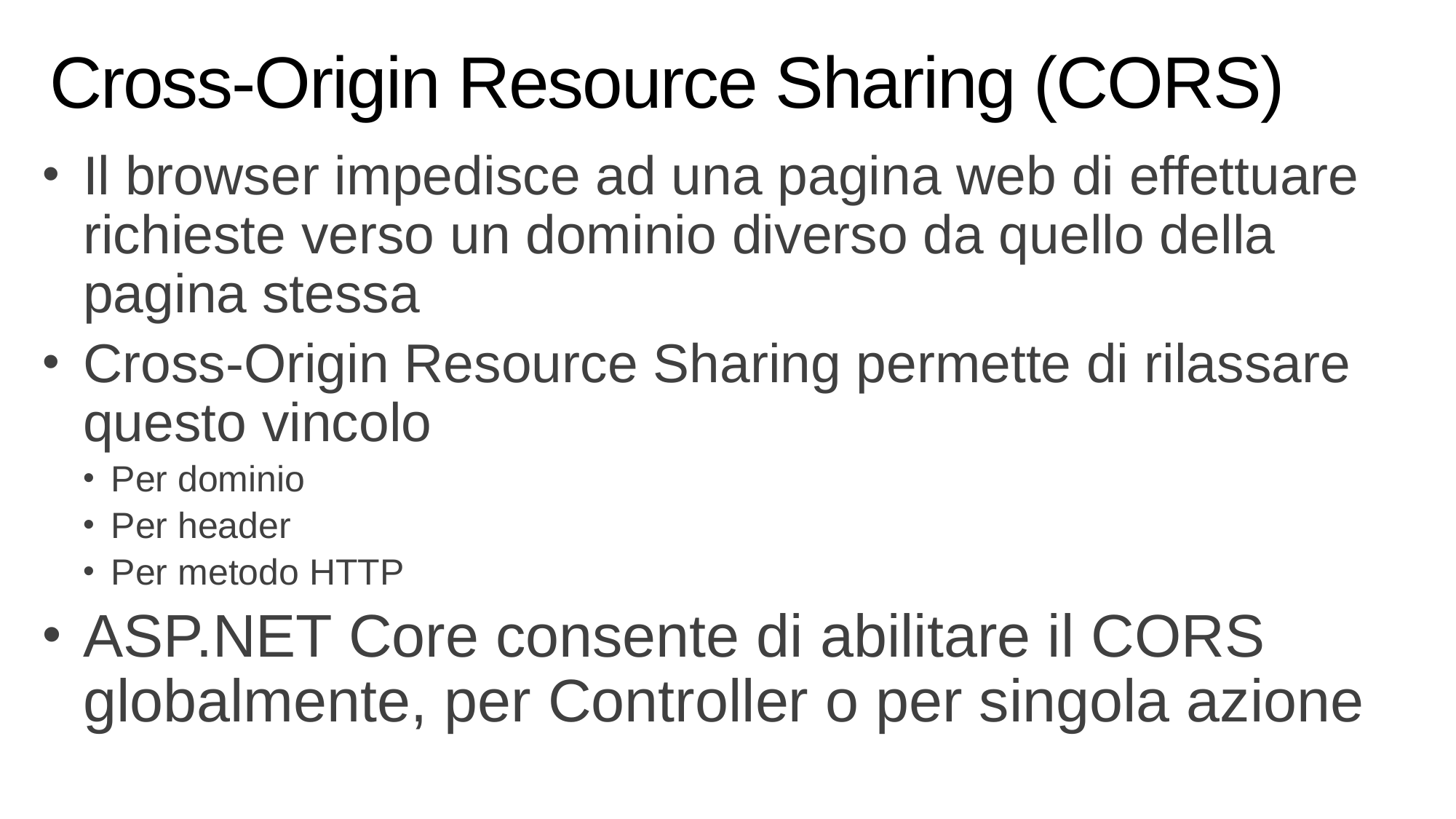

# Cross-Origin Resource Sharing (CORS)
Il browser impedisce ad una pagina web di effettuare richieste verso un dominio diverso da quello della pagina stessa
Cross-Origin Resource Sharing permette di rilassare questo vincolo
Per dominio
Per header
Per metodo HTTP
ASP.NET Core consente di abilitare il CORS globalmente, per Controller o per singola azione